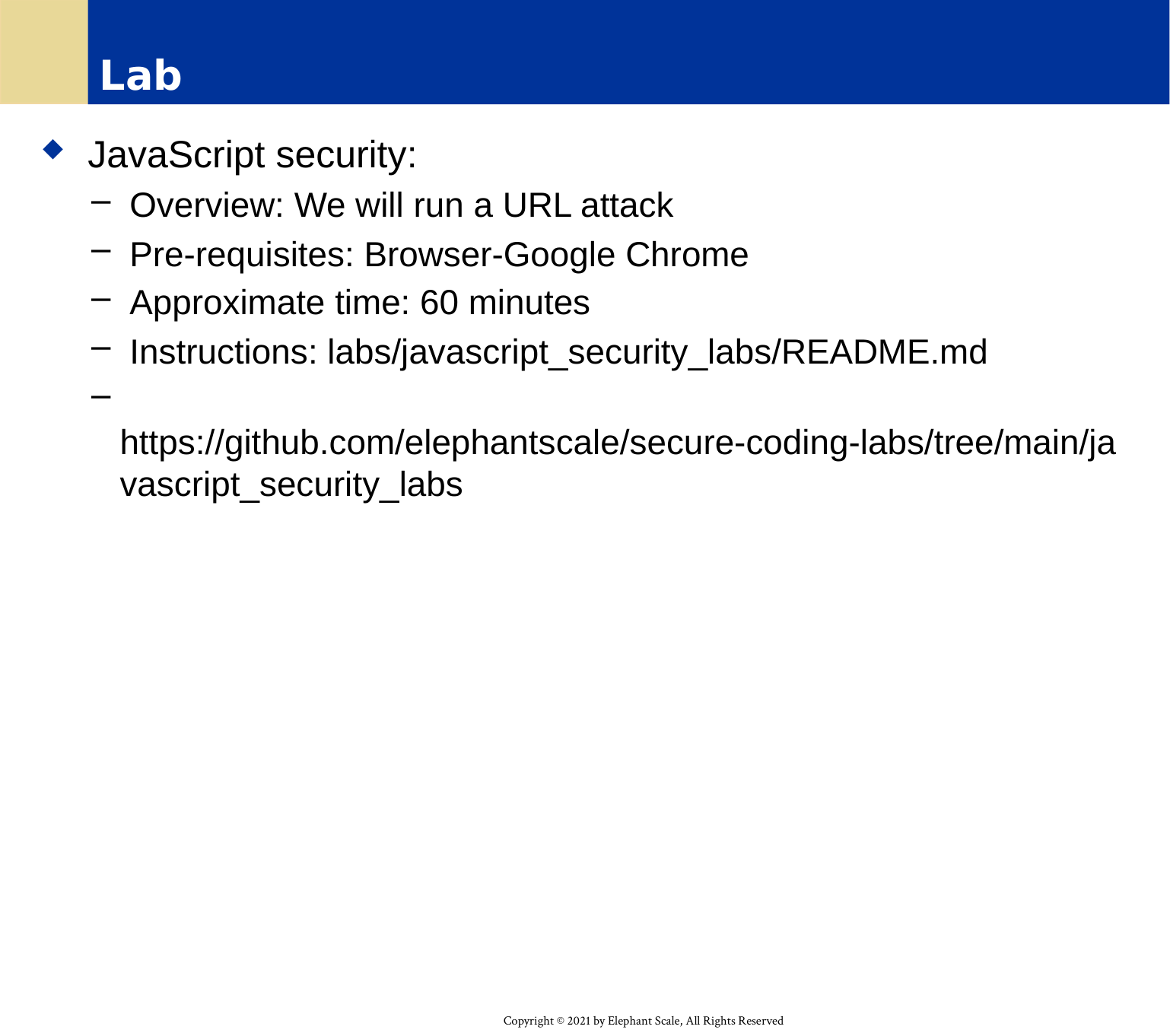

# Lab
 JavaScript security:
 Overview: We will run a URL attack
 Pre-requisites: Browser-Google Chrome
 Approximate time: 60 minutes
 Instructions: labs/javascript_security_labs/README.md
 https://github.com/elephantscale/secure-coding-labs/tree/main/javascript_security_labs
Copyright © 2021 by Elephant Scale, All Rights Reserved